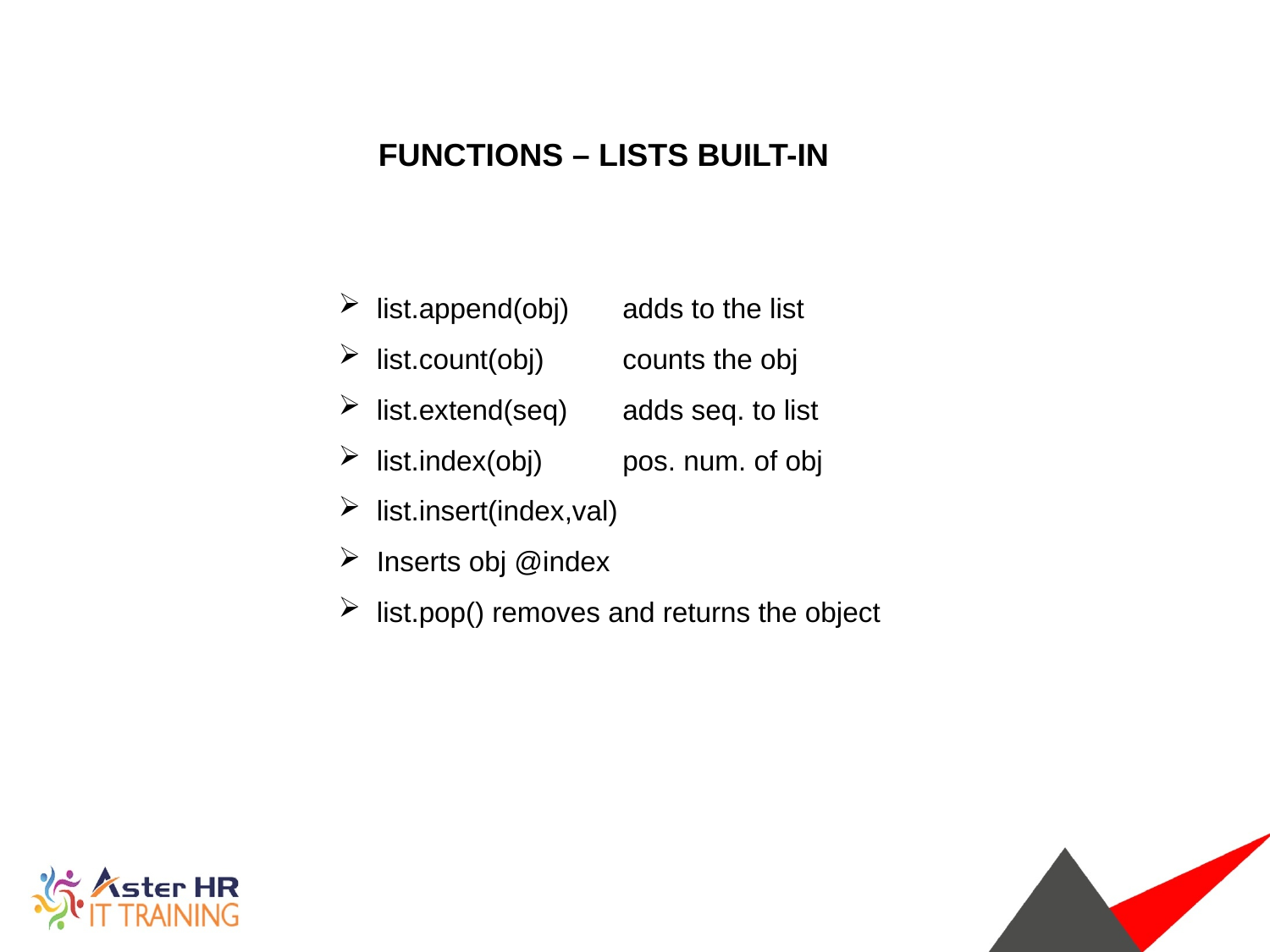

FUNCTIONS – LISTS BUILT-IN
 list.append(obj)	adds to the list
 list.count(obj)	counts the obj
 list.extend(seq)	adds seq. to list
 list.index(obj)	pos. num. of obj
 list.insert(index,val)
 Inserts obj @index
 list.pop() removes and returns the object